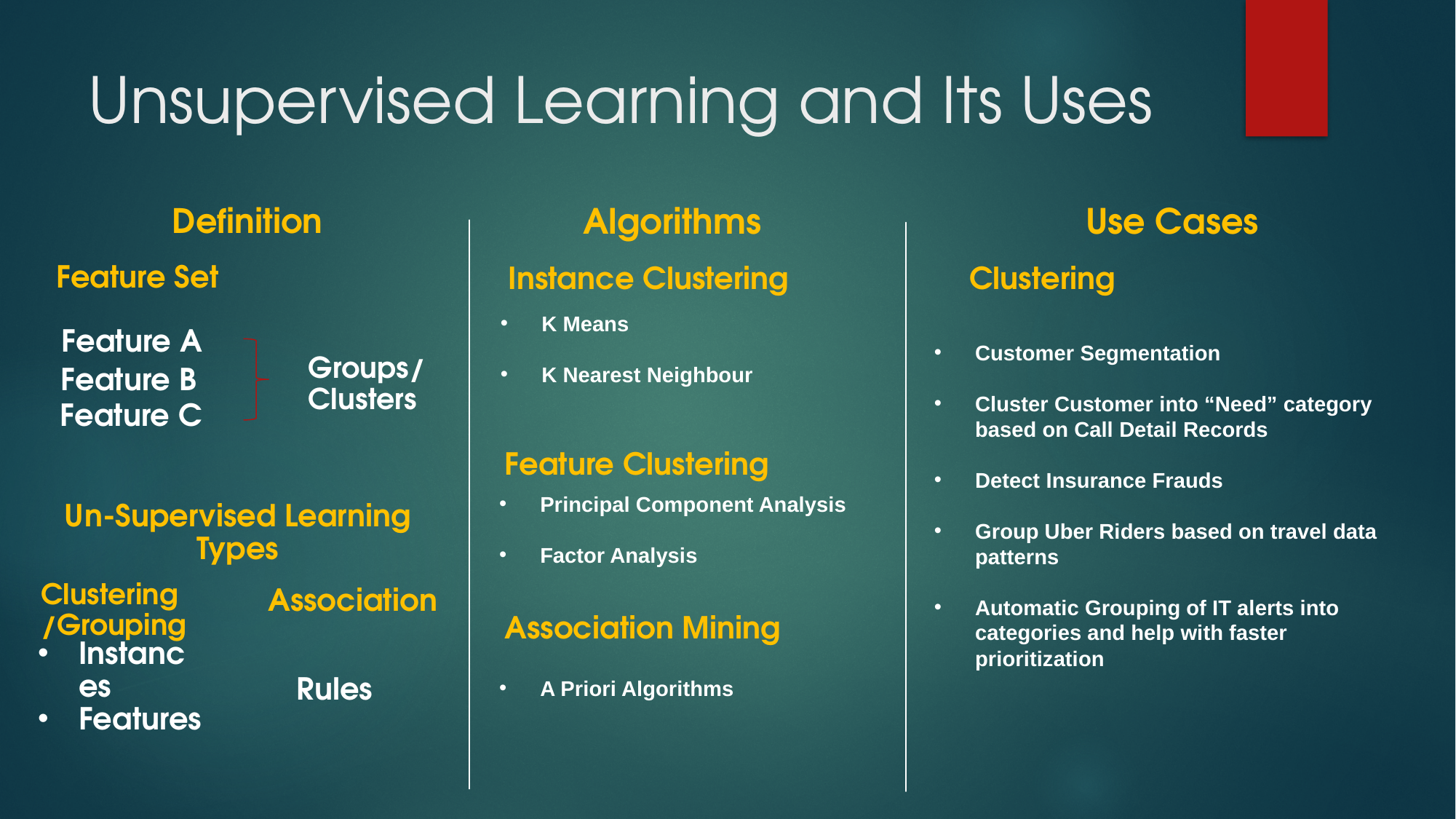

# Unsupervised Learning and Its Uses
Definition
Algorithms
Use Cases
Feature Set
Clustering
Instance Clustering
K Means

K Nearest Neighbour

Feature A
Feature B
Feature C
Customer Segmentation

Cluster Customer into “Need” category based on Call Detail Records

Detect Insurance Frauds

Group Uber Riders based on travel data patterns

Automatic Grouping of IT alerts into categories and help with faster prioritization

Groups/ Clusters
Feature Clustering
Principal Component Analysis

Factor Analysis

Un-Supervised Learning Types
Association
Clustering/Grouping
Association Mining
Instances
Features
Rules
A Priori Algorithms